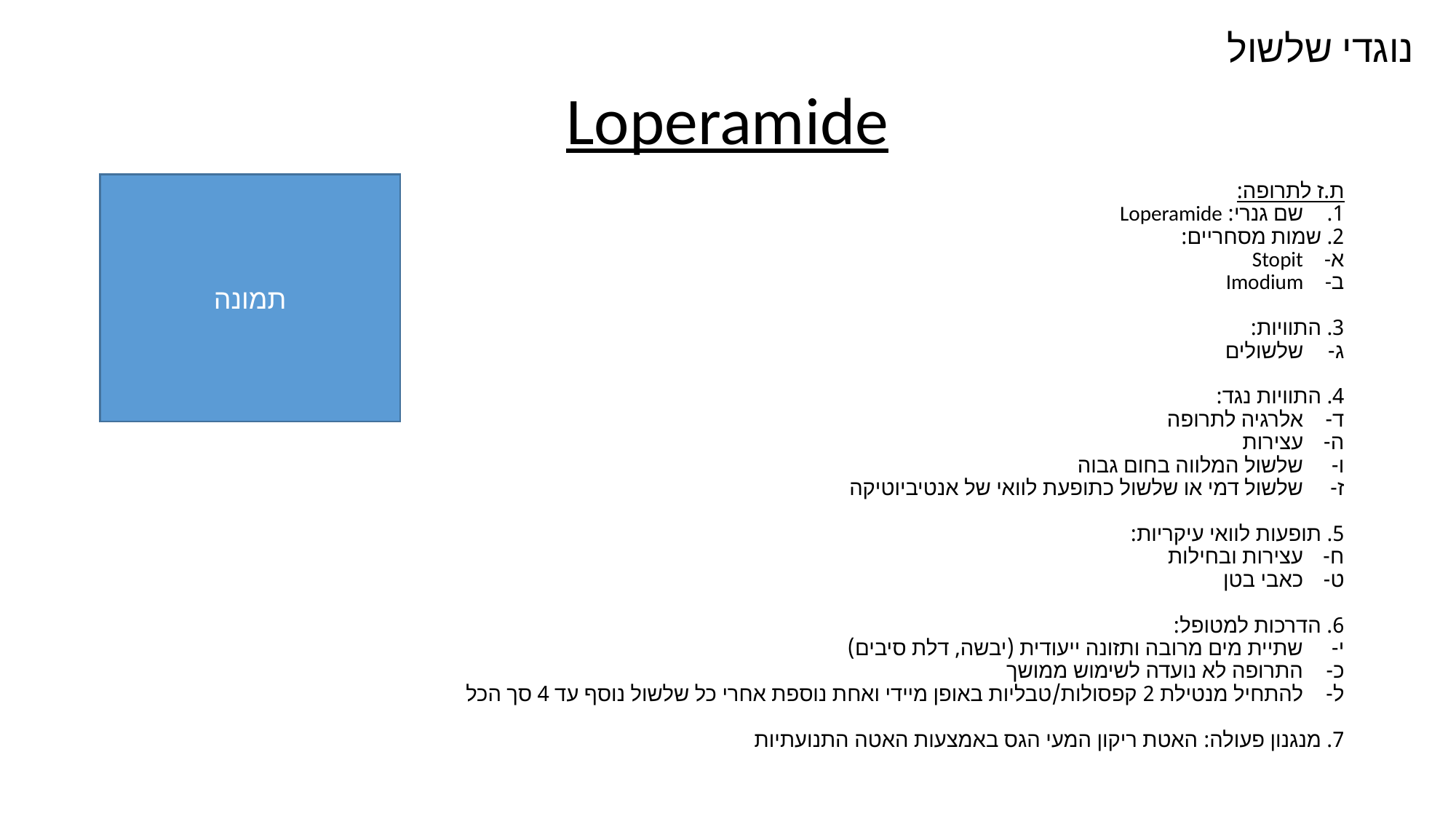

נוגדי שלשול
# Loperamide
ת.ז לתרופה:
שם גנרי: Loperamide
2. שמות מסחריים:
Stopit
Imodium

3. התוויות:
שלשולים

4. התוויות נגד:
אלרגיה לתרופה
עצירות
שלשול המלווה בחום גבוה
שלשול דמי או שלשול כתופעת לוואי של אנטיביוטיקה

5. תופעות לוואי עיקריות:
עצירות ובחילות
כאבי בטן

6. הדרכות למטופל:
שתיית מים מרובה ותזונה ייעודית (יבשה, דלת סיבים)
התרופה לא נועדה לשימוש ממושך
להתחיל מנטילת 2 קפסולות/טבליות באופן מיידי ואחת נוספת אחרי כל שלשול נוסף עד 4 סך הכל

7. מנגנון פעולה: האטת ריקון המעי הגס באמצעות האטה התנועתיות

תמונה